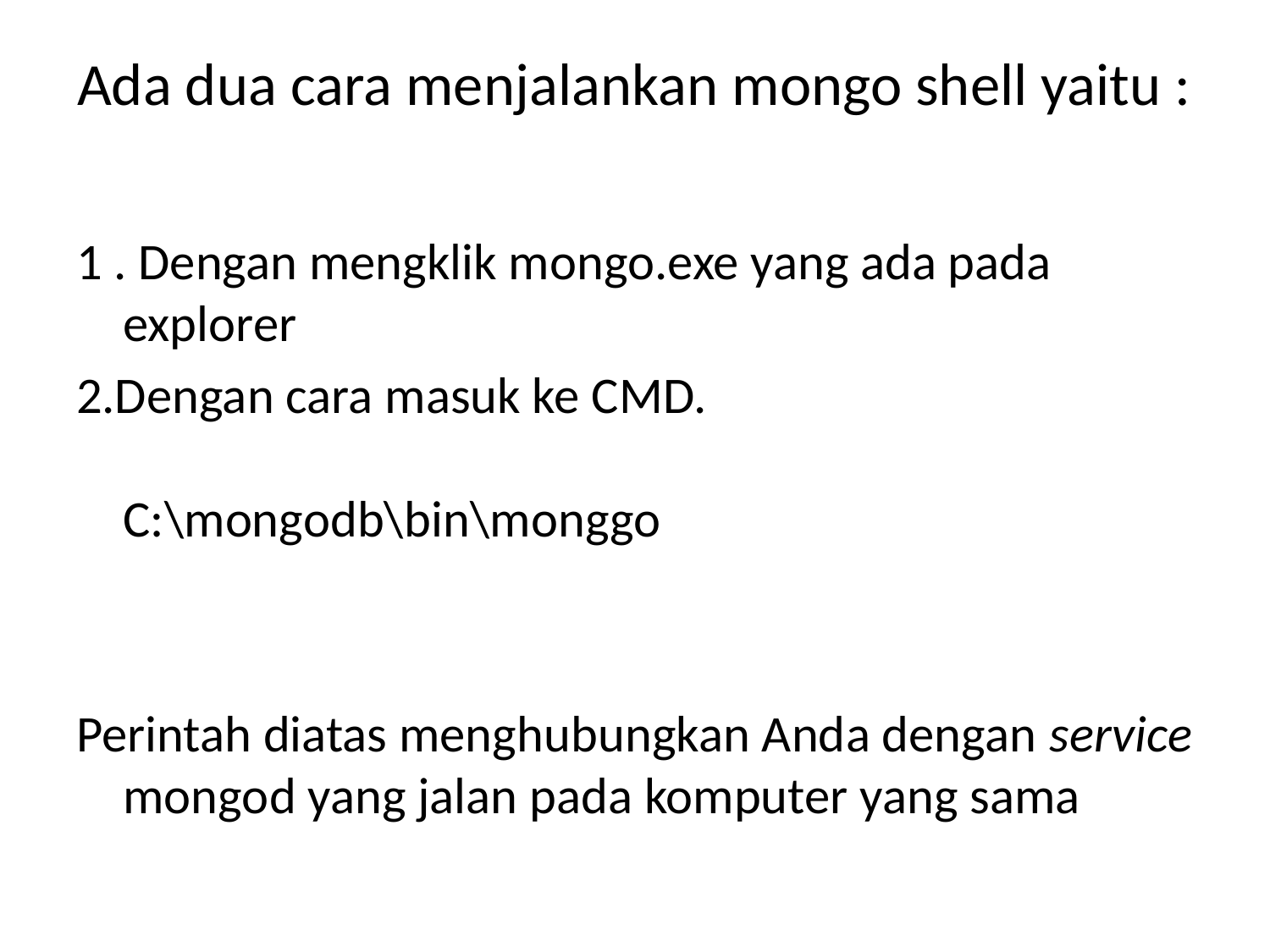

# Ada dua cara menjalankan mongo shell yaitu :
1 . Dengan mengklik mongo.exe yang ada pada explorer
2.Dengan cara masuk ke CMD.
C:\mongodb\bin\monggo

Perintah diatas menghubungkan Anda dengan service mongod yang jalan pada komputer yang sama